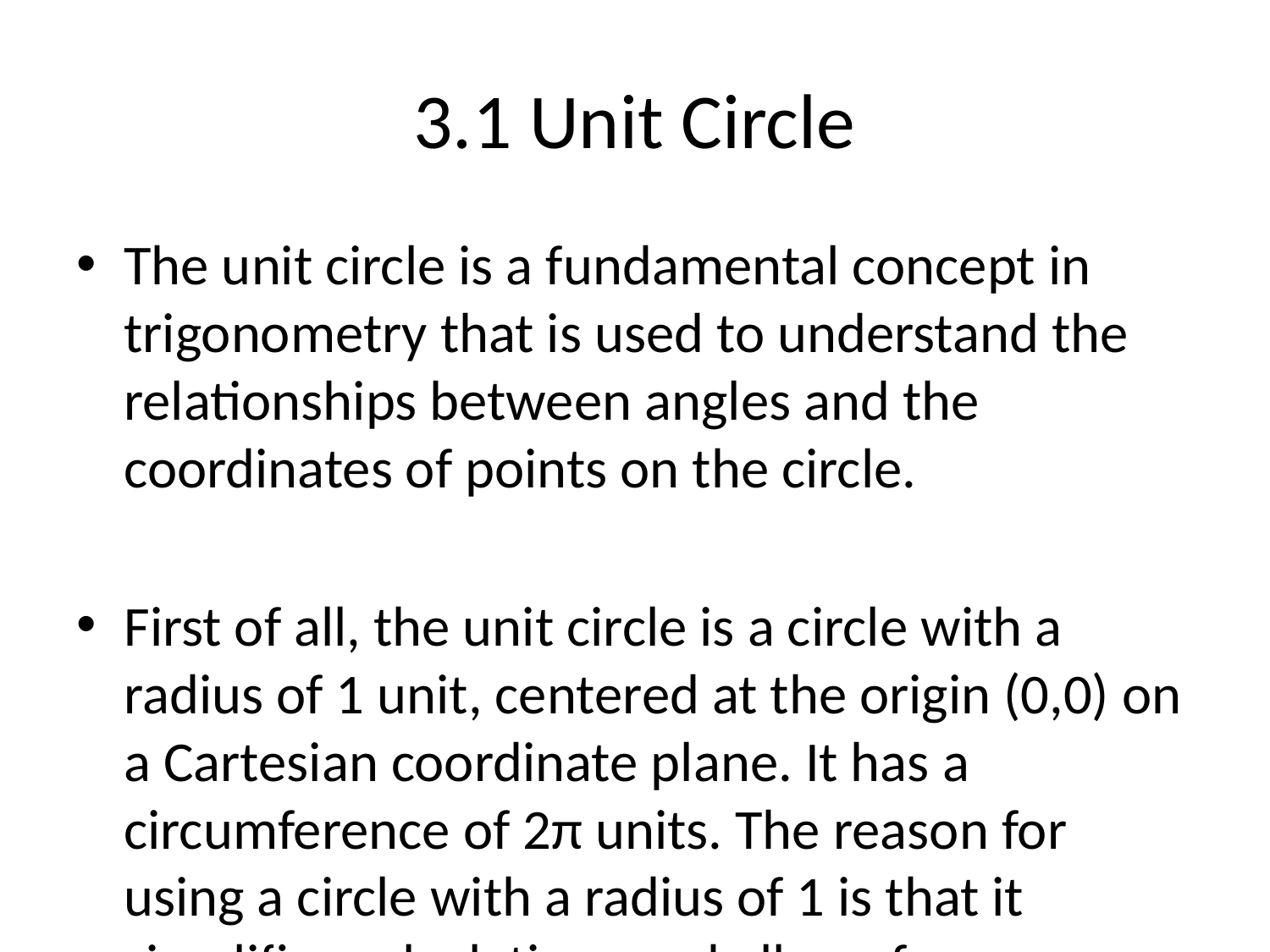

# 3.1 Unit Circle
The unit circle is a fundamental concept in trigonometry that is used to understand the relationships between angles and the coordinates of points on the circle.

First of all, the unit circle is a circle with a radius of 1 unit, centered at the origin (0,0) on a Cartesian coordinate plane. It has a circumference of 2π units. The reason for using a circle with a radius of 1 is that it simplifies calculations and allows for easy comparison between angles.

The unit circle is typically divided into four quadrants: the first quadrant in the top right, the second quadrant in the top left, the third quadrant in the bottom left, and the fourth quadrant in the bottom right. Each quadrant represents a different combination of positive and negative values for the x and y coordinates.

To understand the unit circle, it is important to recognize that any point on the circle can be represented by the coordinates (x, y). These coordinates correspond to the cosine (x) and sine (y) values of the angle formed between the positive x-axis and the radius connecting the origin to that point on the circle. For example, if we consider an angle θ, its corresponding point on the unit circle would be (cos θ, sin θ).

The unit circle provides a way to calculate trigonometric functions such as sine and cosine for any angle. By knowing the coordinates of a point on the unit circle, we can determine the sine and cosine values for the angle associated with that point.

Additionally, the unit circle helps in understanding the relationships between the trigonometric functions. For example, the Pythagorean identity (sin^2 θ + cos^2 θ = 1) is a fundamental relationship that holds true for all points on the unit circle. This identity highlights the fact that the values of sine and cosine for any given angle are related and can be used to derive one from the other.

The unit circle is also used to determine the exact values of trigonometric functions for common angles, such as 0°, 30°, 45°, 60°, and 90°. These values are often memorized or referenced in trigonometric tables and can be easily determined using the unit circle.

In summary, the unit circle is a powerful tool in trigonometry that helps relate angles to the coordinates of points on a circle. It enables the calculation of trigonometric functions and provides insights into the relationships between these functions.